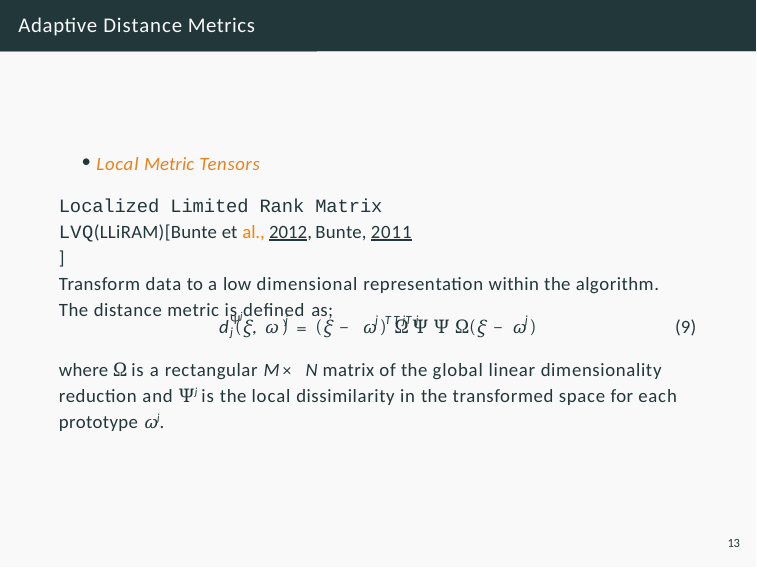

# Adaptive Distance Metrics

Local Metric Tensors
Localized Limited Rank Matrix  LVQ(LLiRAM)[Bunte et al., 2012, Bunte, 2011]
Transform data to a low dimensional representation within the algorithm.  The distance metric is deﬁned as;
j
Ψ	j	j T T jT j
j
d (ξ, ω ) = (ξ − ω ) Ω Ψ Ψ Ω(ξ
− ω )
(9)
j
where Ω is a rectangular M × N matrix of the global linear dimensionality  reduction and Ψj is the local dissimilarity in the transformed space for each  prototype ωj.
13